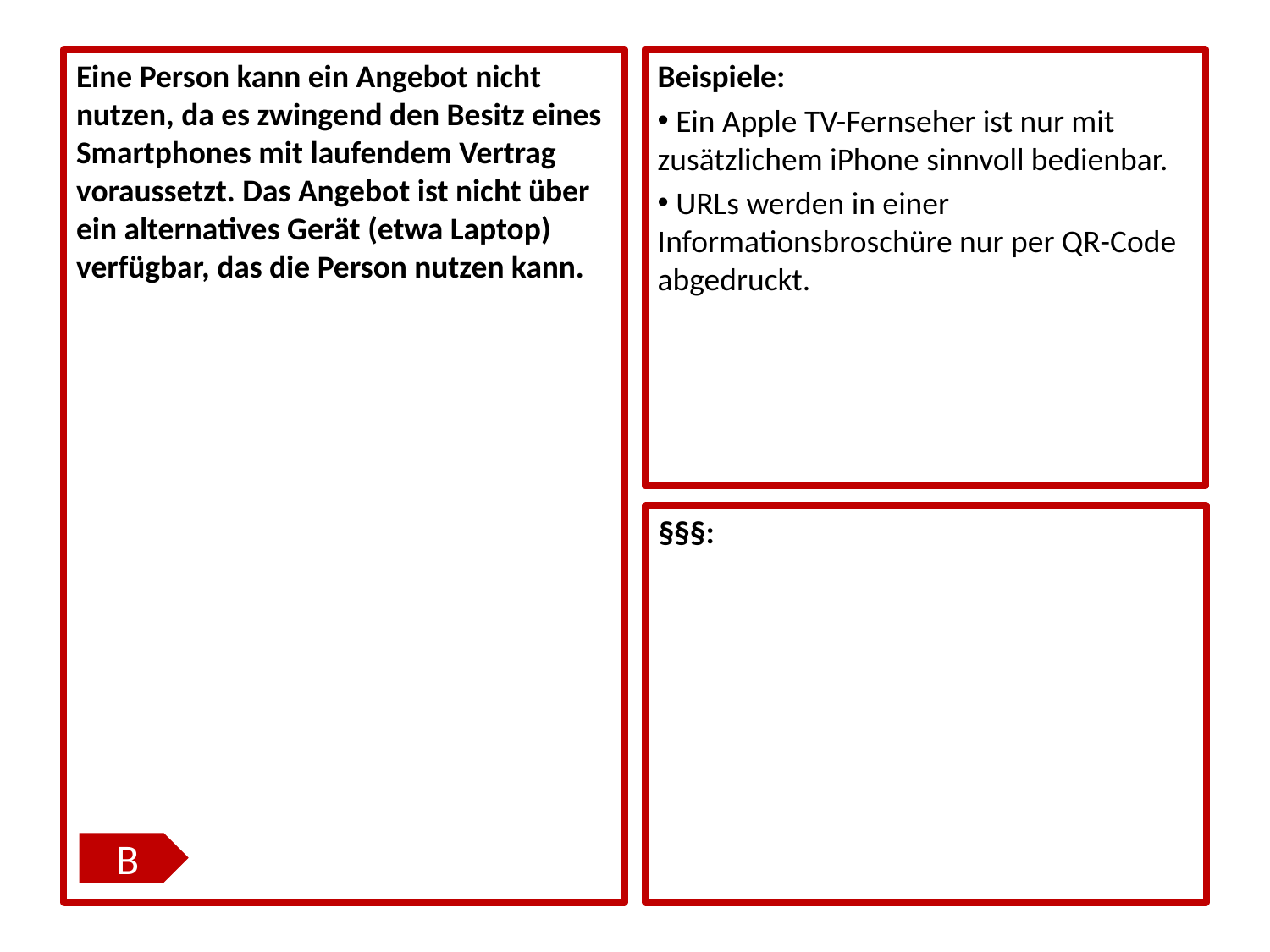

Eine Person kann ein Angebot nicht nutzen, da es zwingend den Besitz eines Smartphones mit laufendem Vertrag voraussetzt. Das Angebot ist nicht über ein alternatives Gerät (etwa Laptop) verfügbar, das die Person nutzen kann.

Beispiele:
 Ein Apple TV-Fernseher ist nur mit zusätzlichem iPhone sinnvoll bedienbar.
 URLs werden in einer Informationsbroschüre nur per QR-Code abgedruckt.

§§§:
B